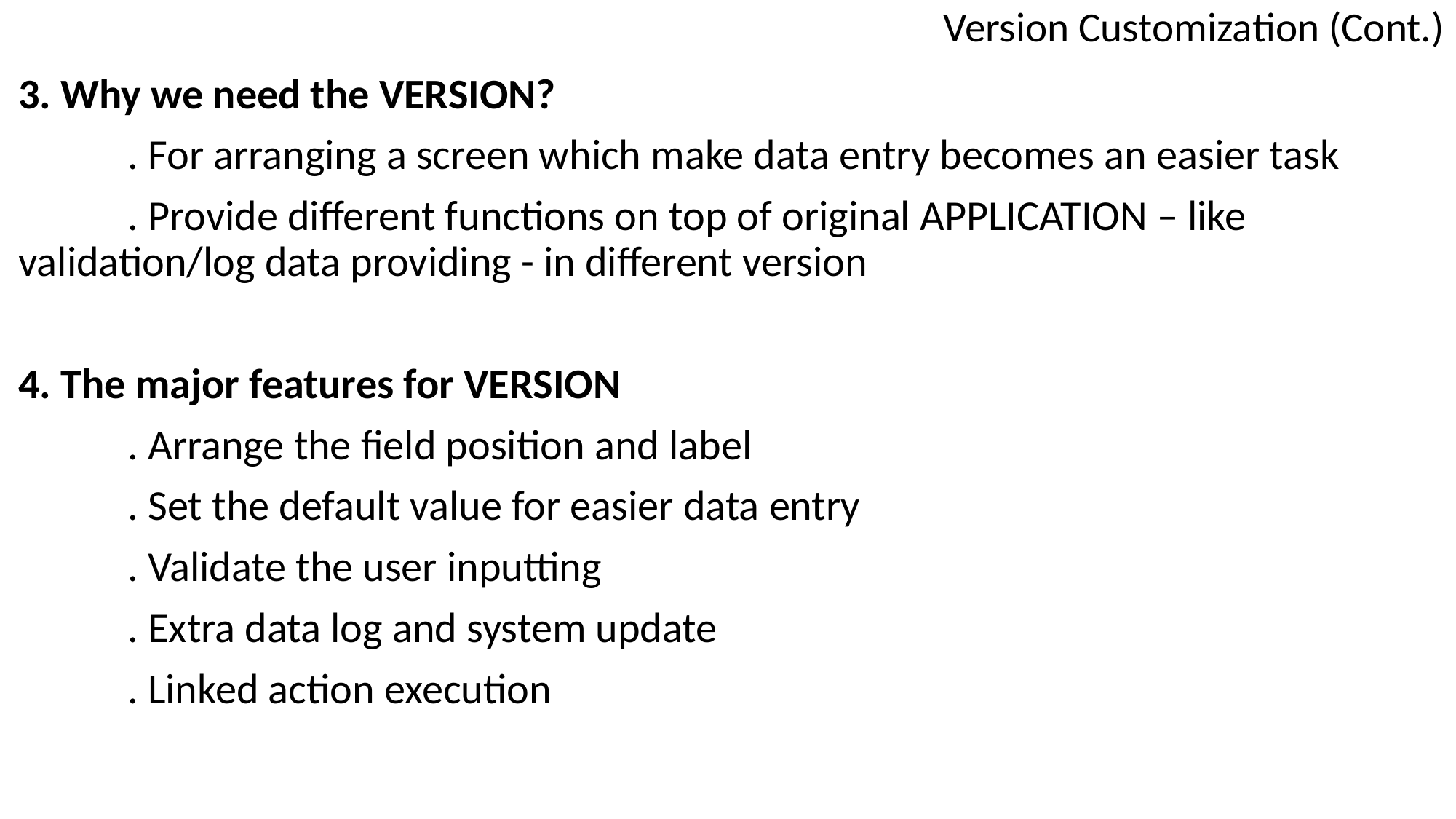

# Version Customization (Cont.)
3. Why we need the VERSION?
	. For arranging a screen which make data entry becomes an easier task
	. Provide different functions on top of original APPLICATION – like validation/log data providing - in different version

4. The major features for VERSION
	. Arrange the field position and label
	. Set the default value for easier data entry
	. Validate the user inputting
	. Extra data log and system update
	. Linked action execution